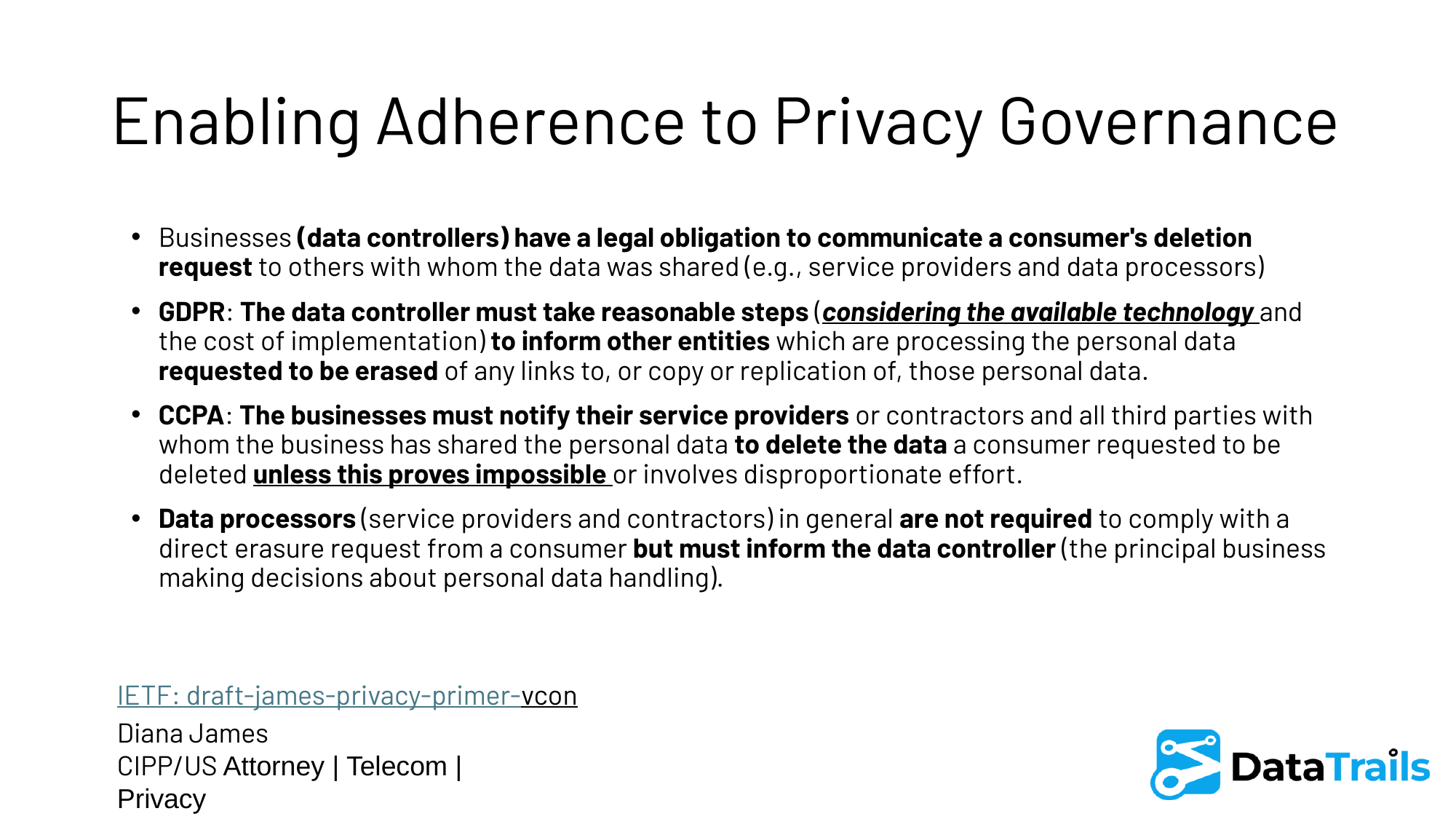

# Enabling Adherence to Privacy Governance
Businesses (data controllers) have a legal obligation to communicate a consumer's deletion request to others with whom the data was shared (e.g., service providers and data processors)
GDPR: The data controller must take reasonable steps (considering the available technology and the cost of implementation) to inform other entities which are processing the personal data requested to be erased of any links to, or copy or replication of, those personal data.
CCPA: The businesses must notify their service providers or contractors and all third parties with whom the business has shared the personal data to delete the data a consumer requested to be deleted unless this proves impossible or involves disproportionate effort.
Data processors (service providers and contractors) in general are not required to comply with a direct erasure request from a consumer but must inform the data controller (the principal business making decisions about personal data handling).
IETF: draft-james-privacy-primer-vcon
Diana James
CIPP/US Attorney | Telecom | Privacy 
The CommLaw Group